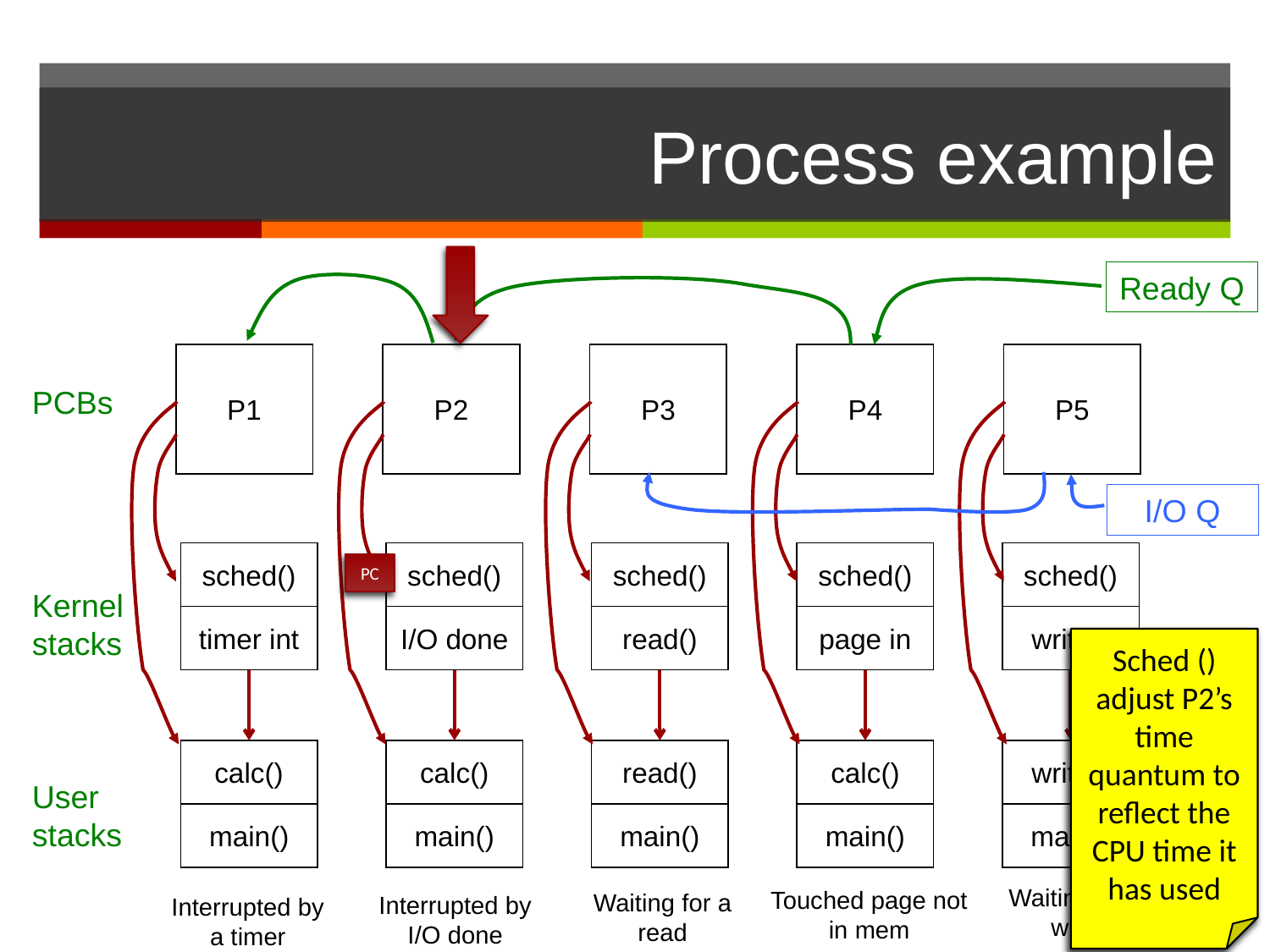

# Process example

Ready Q

P1
P2
P3
P4
P5
PCBs

I/O Q
sched()
sched()
sched()
sched()
sched()
PC
Kernel stacks
timer int
I/O done
read()
page in
write()
Sched () adjust P2’s time quantum to reflect the CPU time it has used
calc()
calc()
read()
calc()
write()
User stacks
main()
main()
main()
main()
main()
Waiting on a write
Touched page not in mem
Waiting for a read
Interrupted by I/O done
Interrupted by a timer